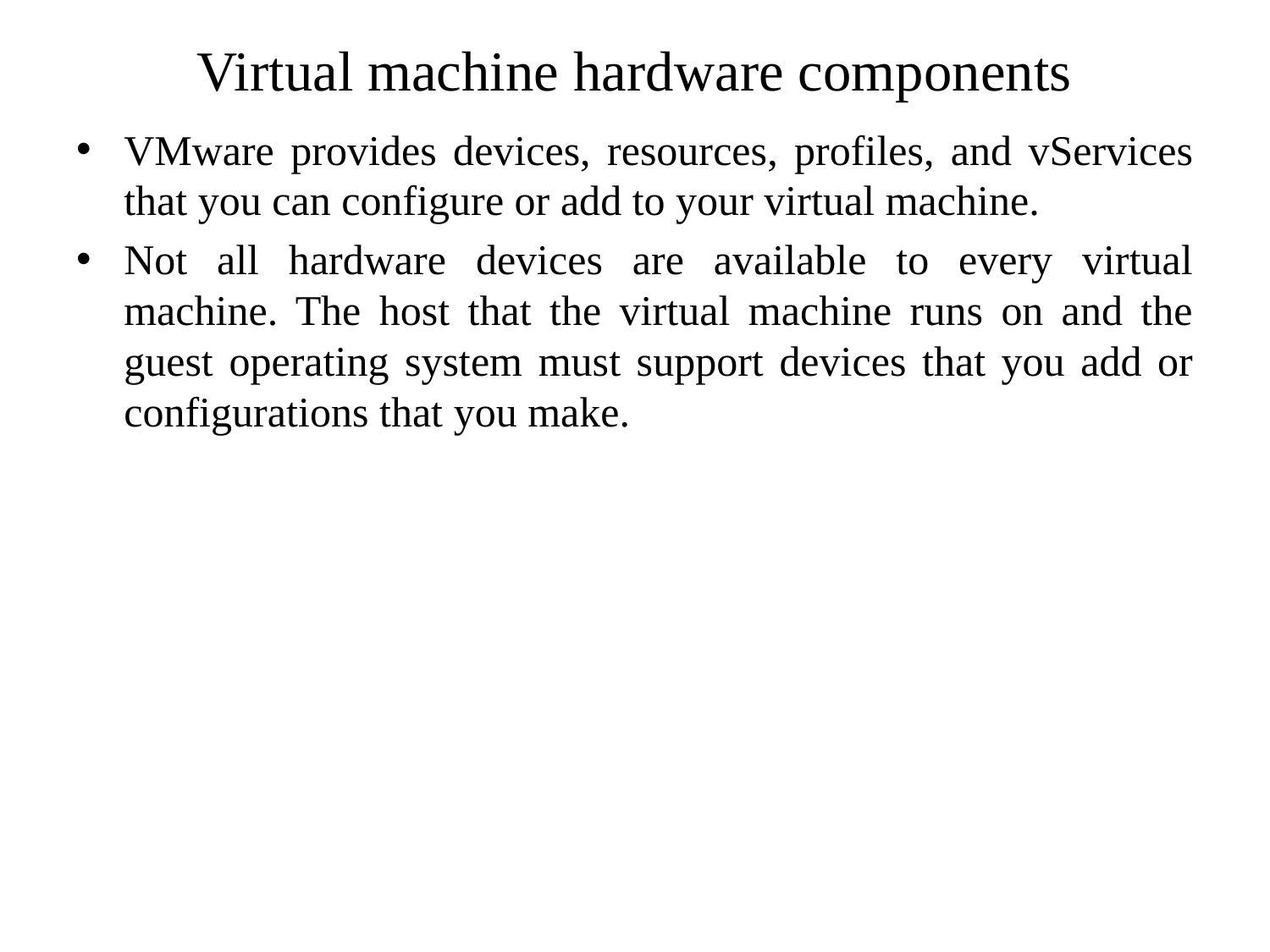

# Virtual machine hardware components
VMware provides devices, resources, profiles, and vServices that you can configure or add to your virtual machine.
Not all hardware devices are available to every virtual machine. The host that the virtual machine runs on and the guest operating system must support devices that you add or configurations that you make.